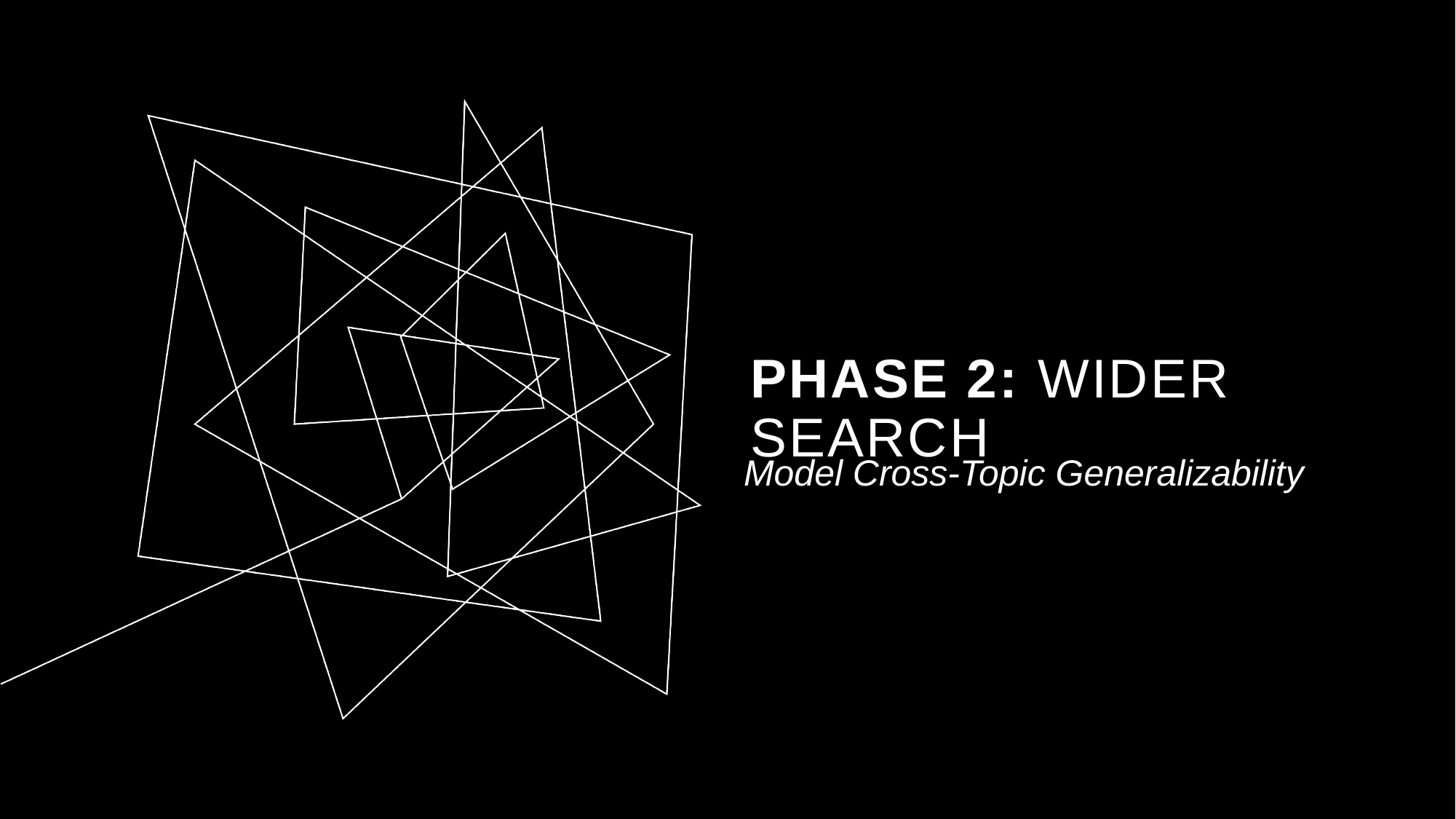

# Phase 2: Wider Search
Model Cross-Topic Generalizability